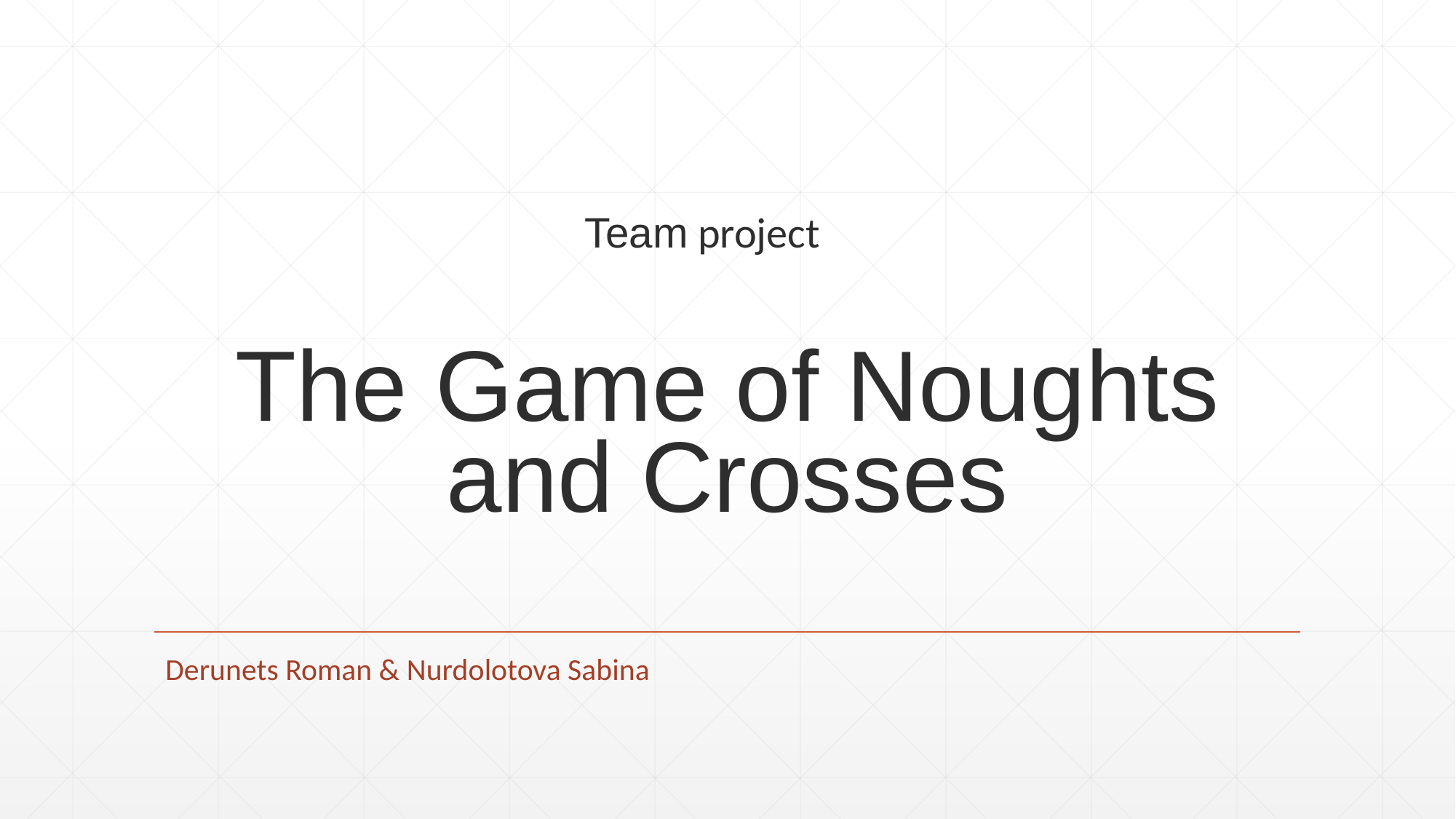

# The Game of Noughts and Crosses
Team project
Derunets Roman & Nurdolotova Sabina